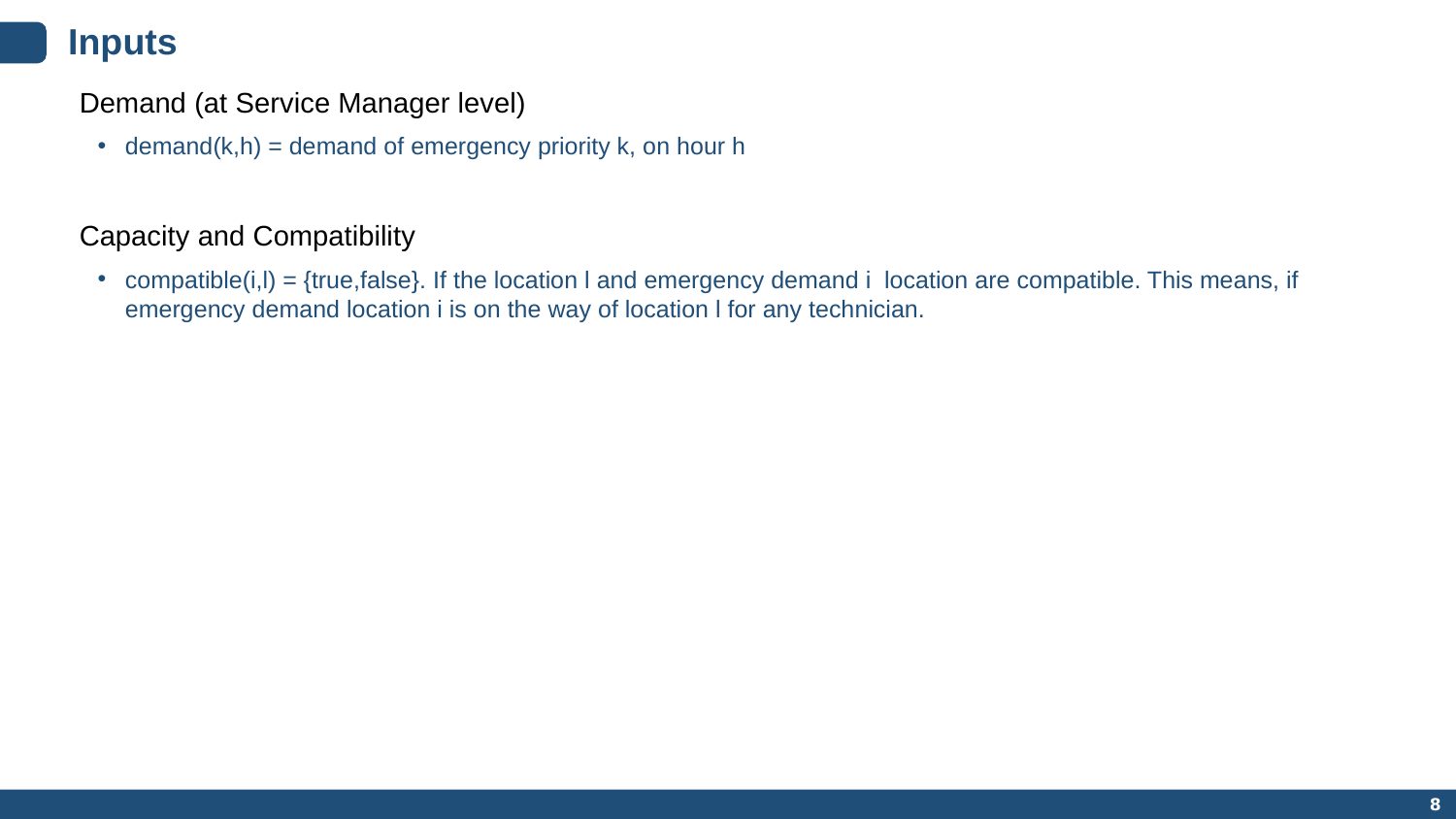

# Inputs
Demand (at Service Manager level)
demand(k,h) = demand of emergency priority k, on hour h

Capacity and Compatibility
compatible(i,l) = {true,false}. If the location l and emergency demand i  location are compatible. This means, if emergency demand location i is on the way of location l for any technician.